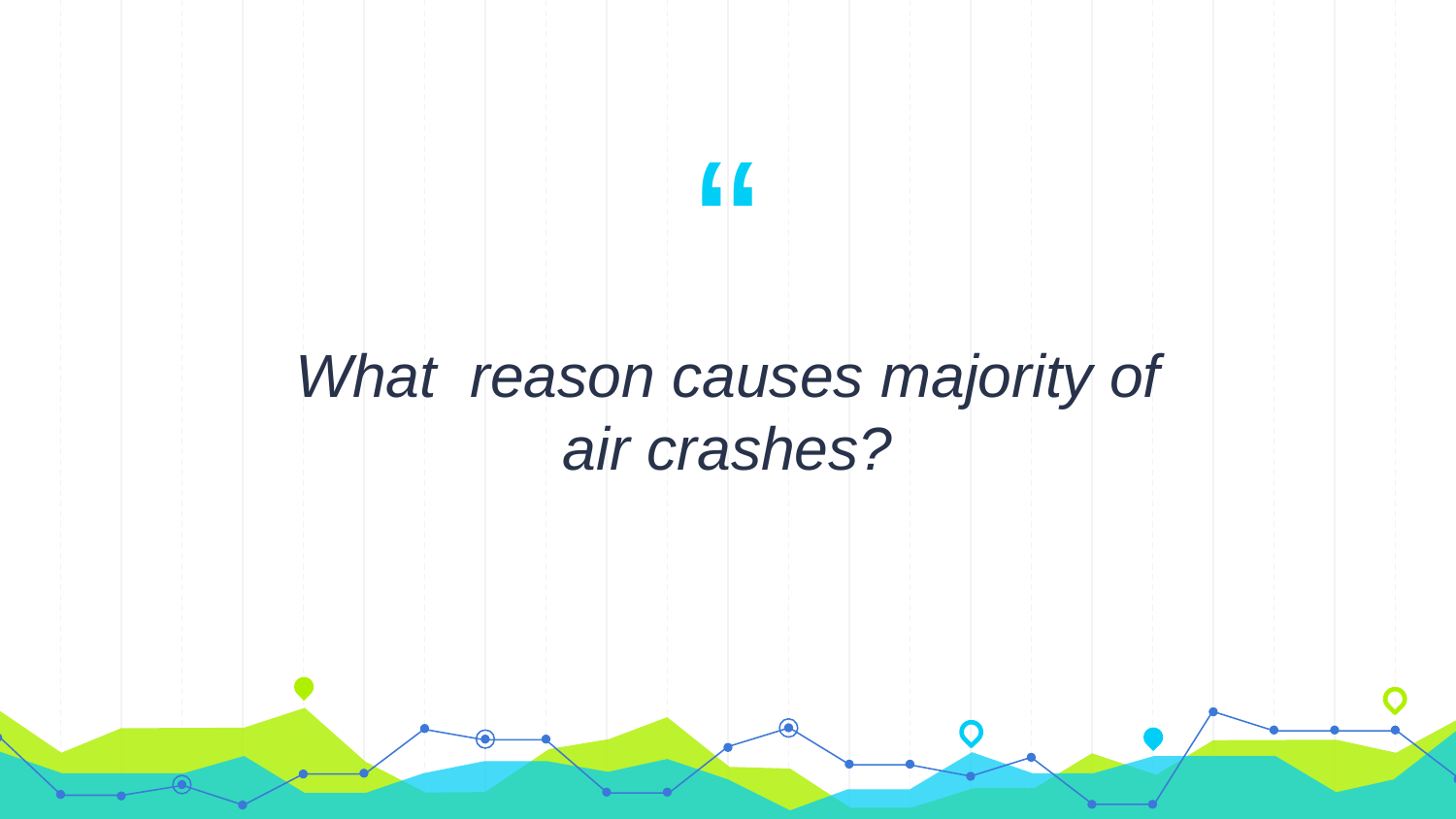

What  reason causes majority of air crashes?